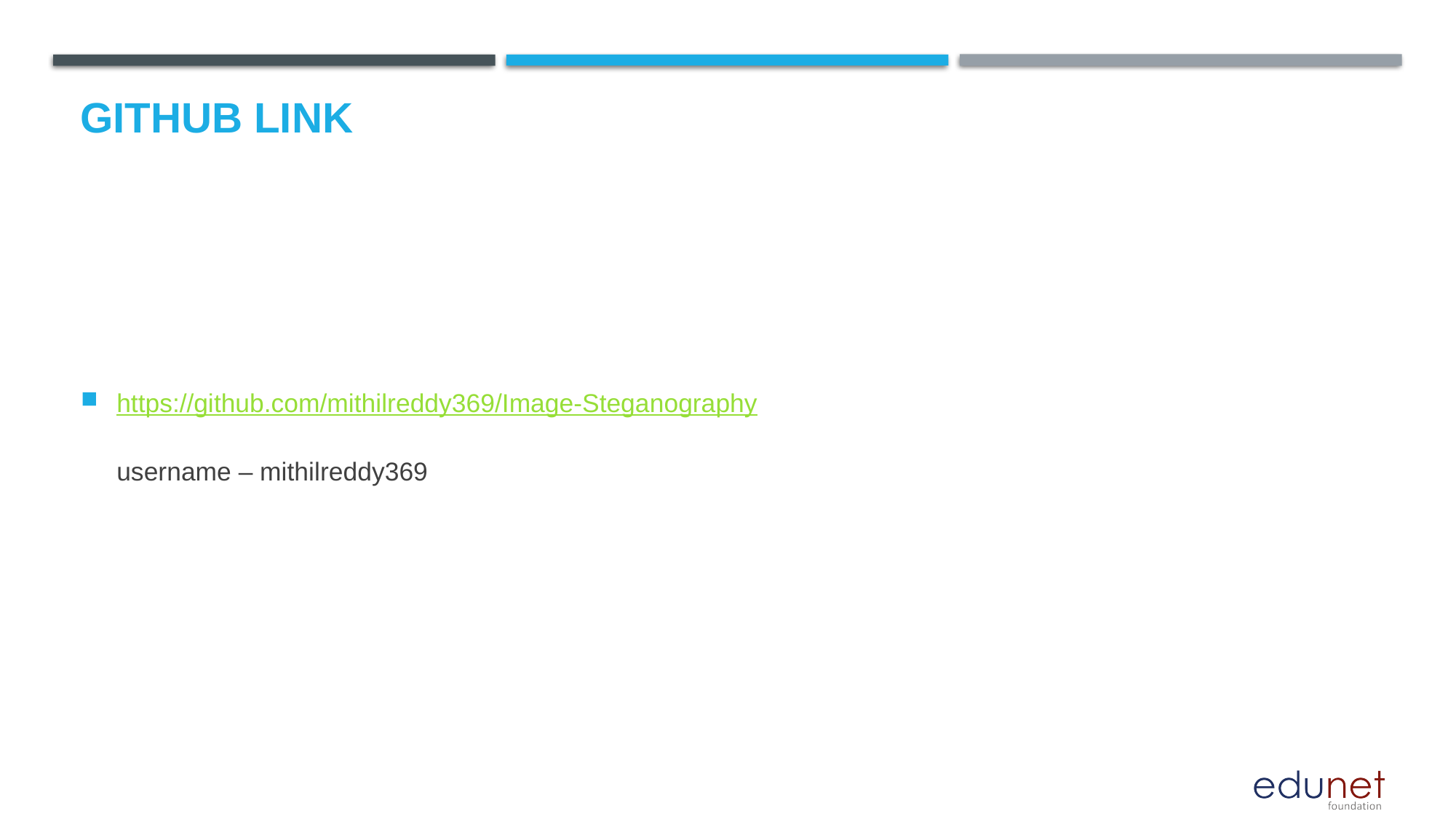

# GitHub Link
https://github.com/mithilreddy369/Image-Steganography
username – mithilreddy369